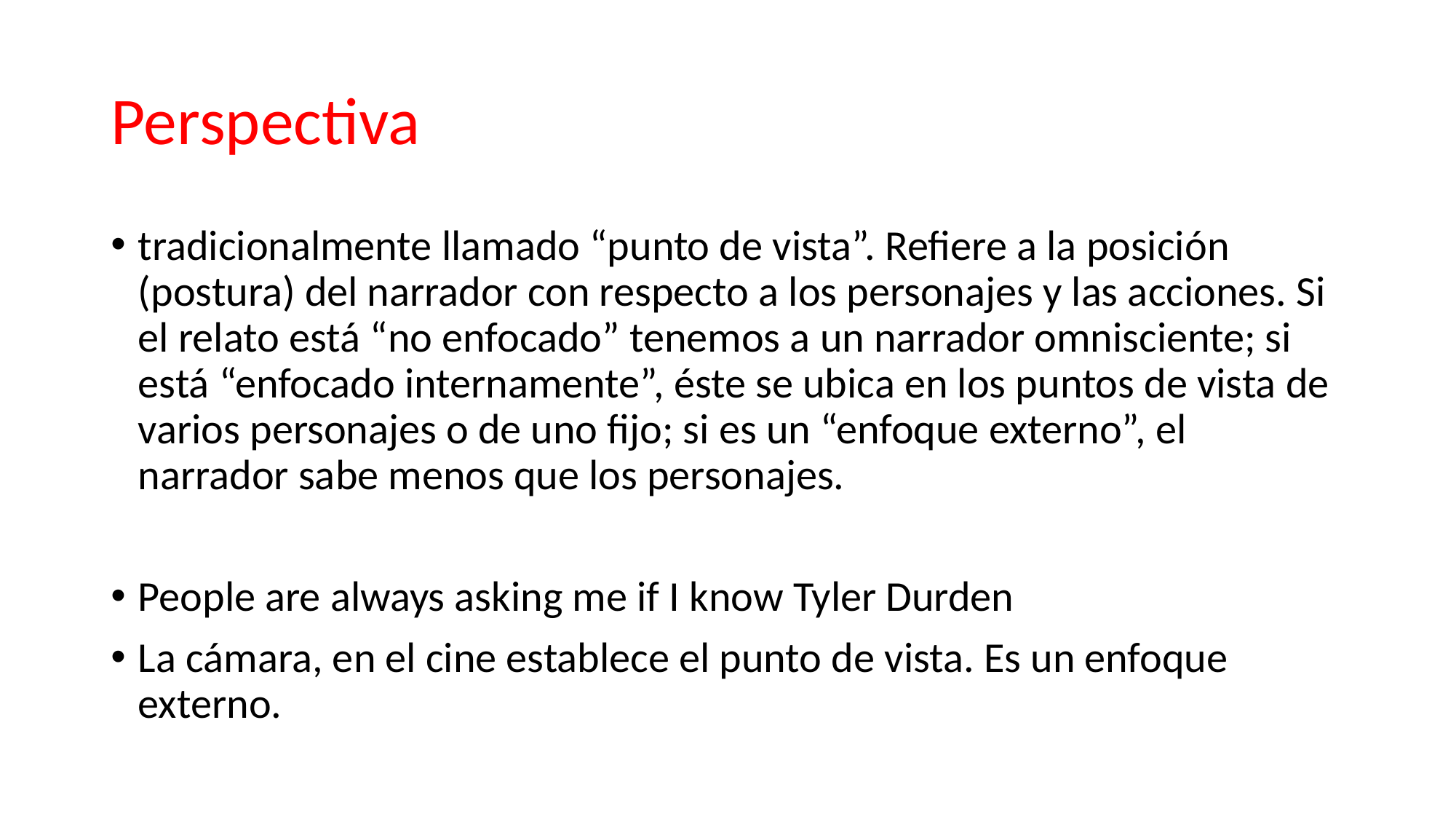

# Perspectiva
tradicionalmente llamado “punto de vista”. Refiere a la posición (postura) del narrador con respecto a los personajes y las acciones. Si el relato está “no enfocado” tenemos a un narrador omnisciente; si está “enfocado internamente”, éste se ubica en los puntos de vista de varios personajes o de uno fijo; si es un “enfoque externo”, el narrador sabe menos que los personajes.

People are always asking me if I know Tyler Durden
La cámara, en el cine establece el punto de vista. Es un enfoque externo.